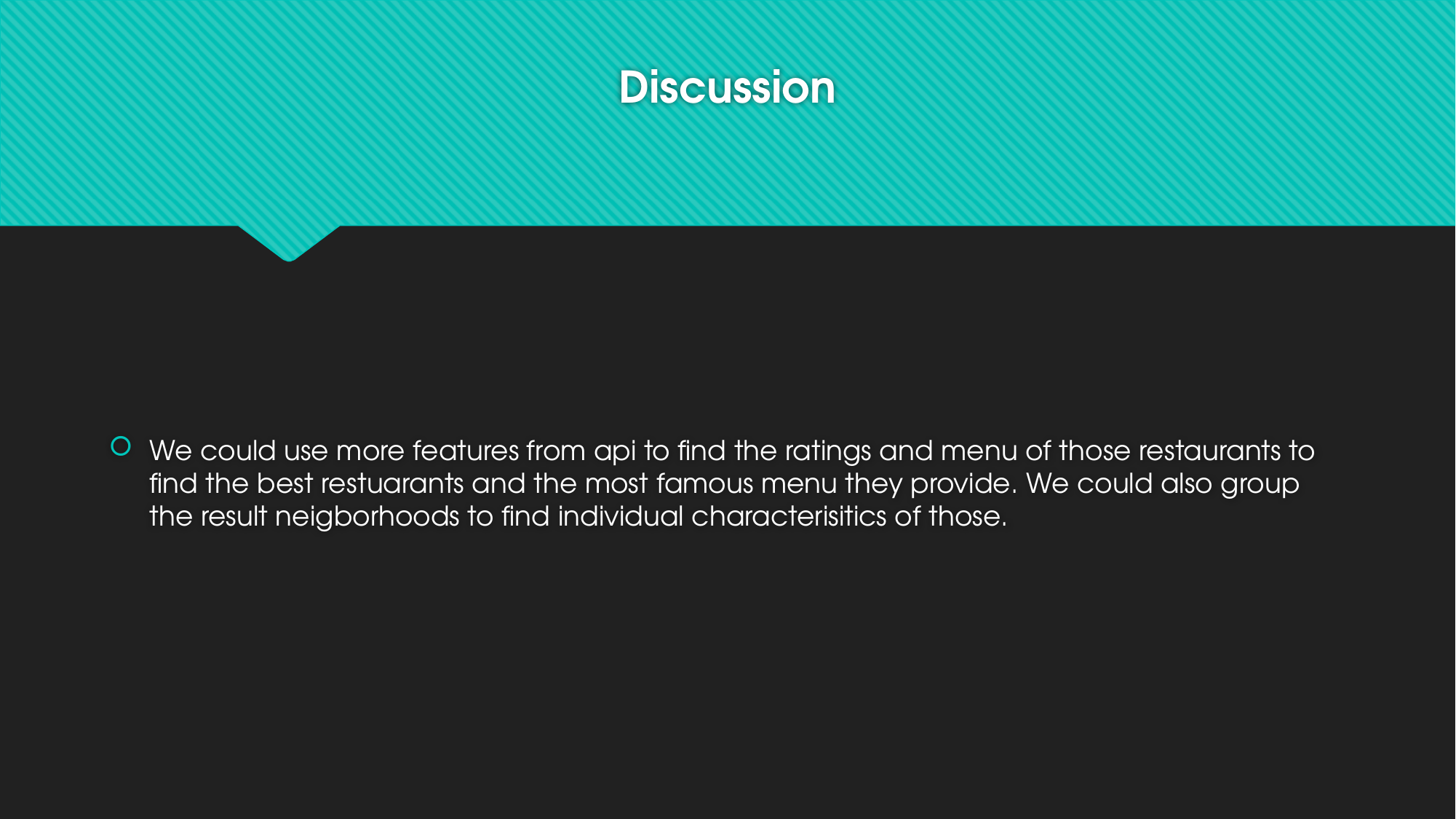

# Discussion
We could use more features from api to find the ratings and menu of those restaurants to find the best restuarants and the most famous menu they provide. We could also group the result neigborhoods to find individual characterisitics of those.